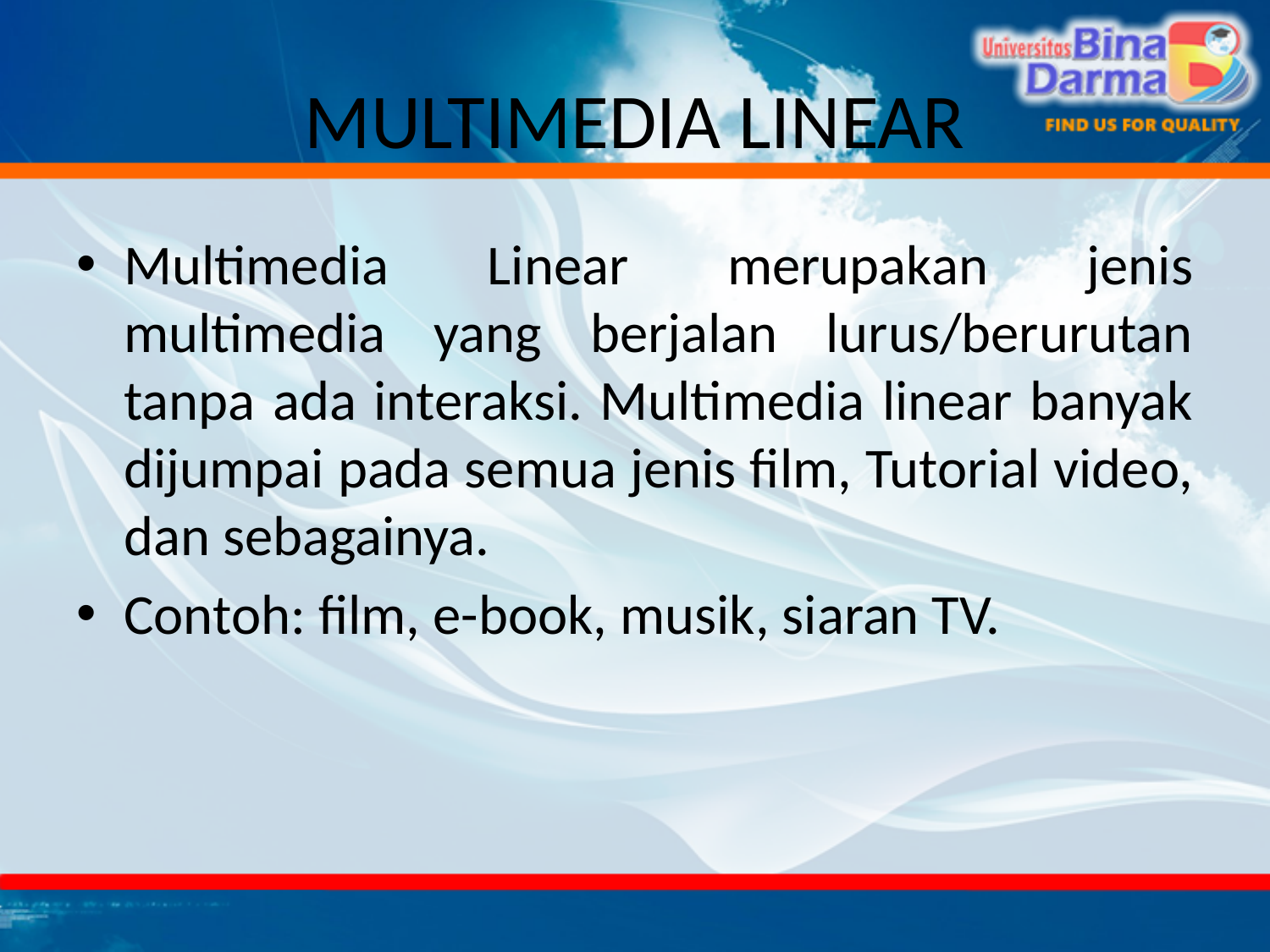

# MULTIMEDIA LINEAR
Multimedia Linear merupakan jenis multimedia yang berjalan lurus/berurutan tanpa ada interaksi. Multimedia linear banyak dijumpai pada semua jenis film, Tutorial video, dan sebagainya.
Contoh: film, e-book, musik, siaran TV.